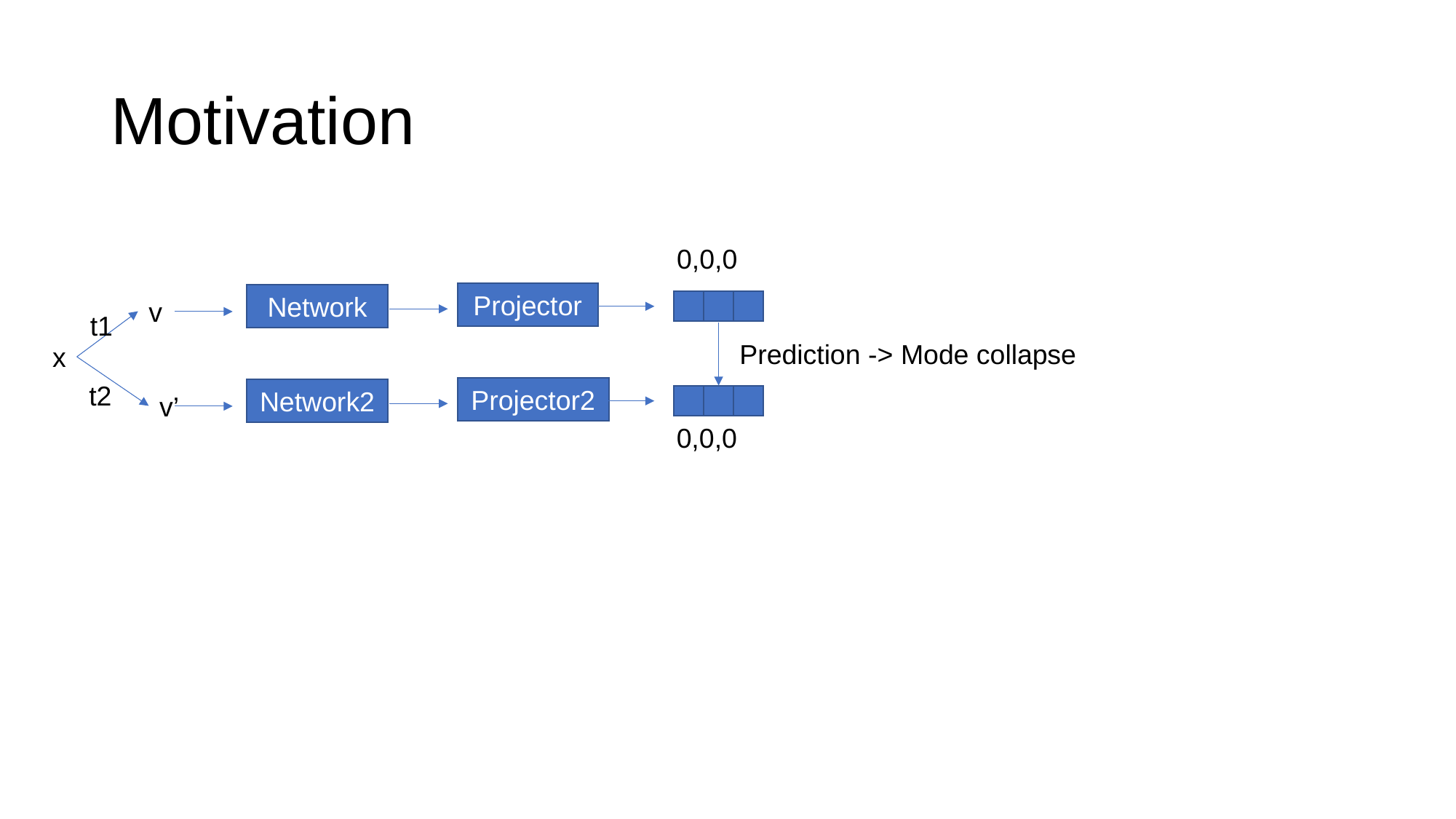

# Motivation
0,0,0

Projector
Network
v

t1
Prediction -> Mode collapse
x

t2
Projector2
Network2
v’

0,0,0